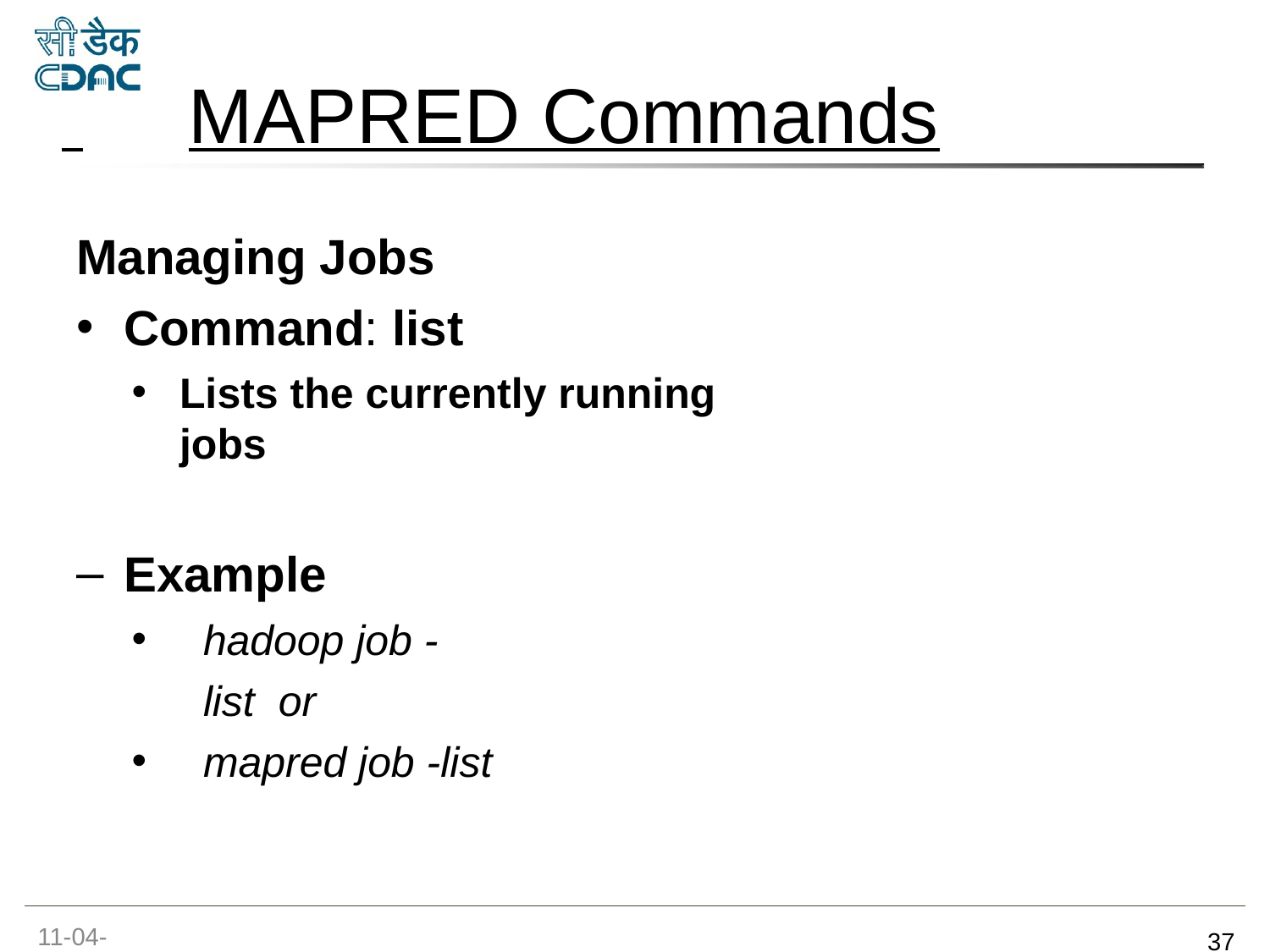

# MAPRED Commands

Managing Jobs
Command: list
Lists the currently running jobs

Example
hadoop job -list  or
mapred job -list

11-04-2017
37